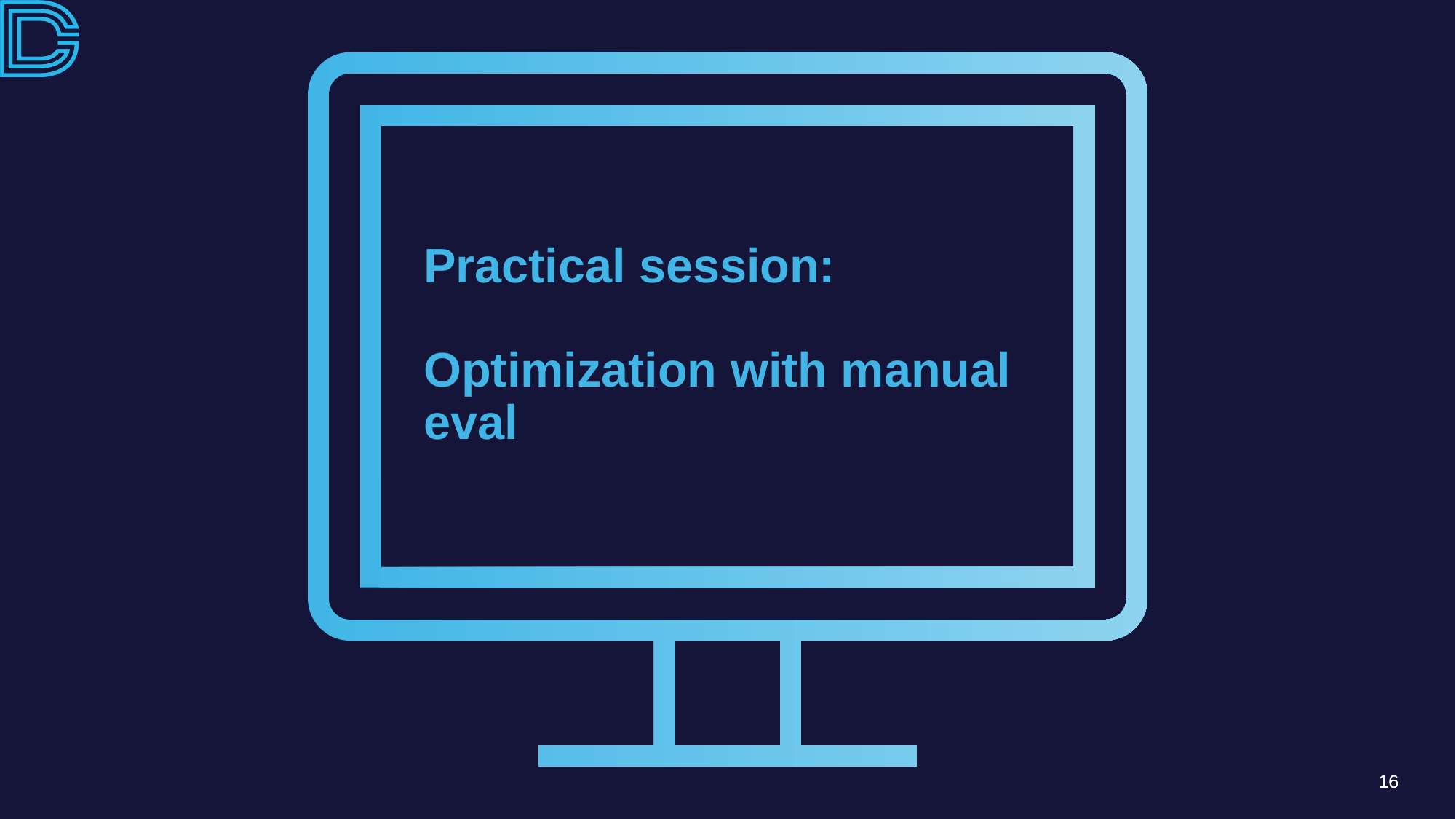

# Practical session: Optimization with manual eval
16